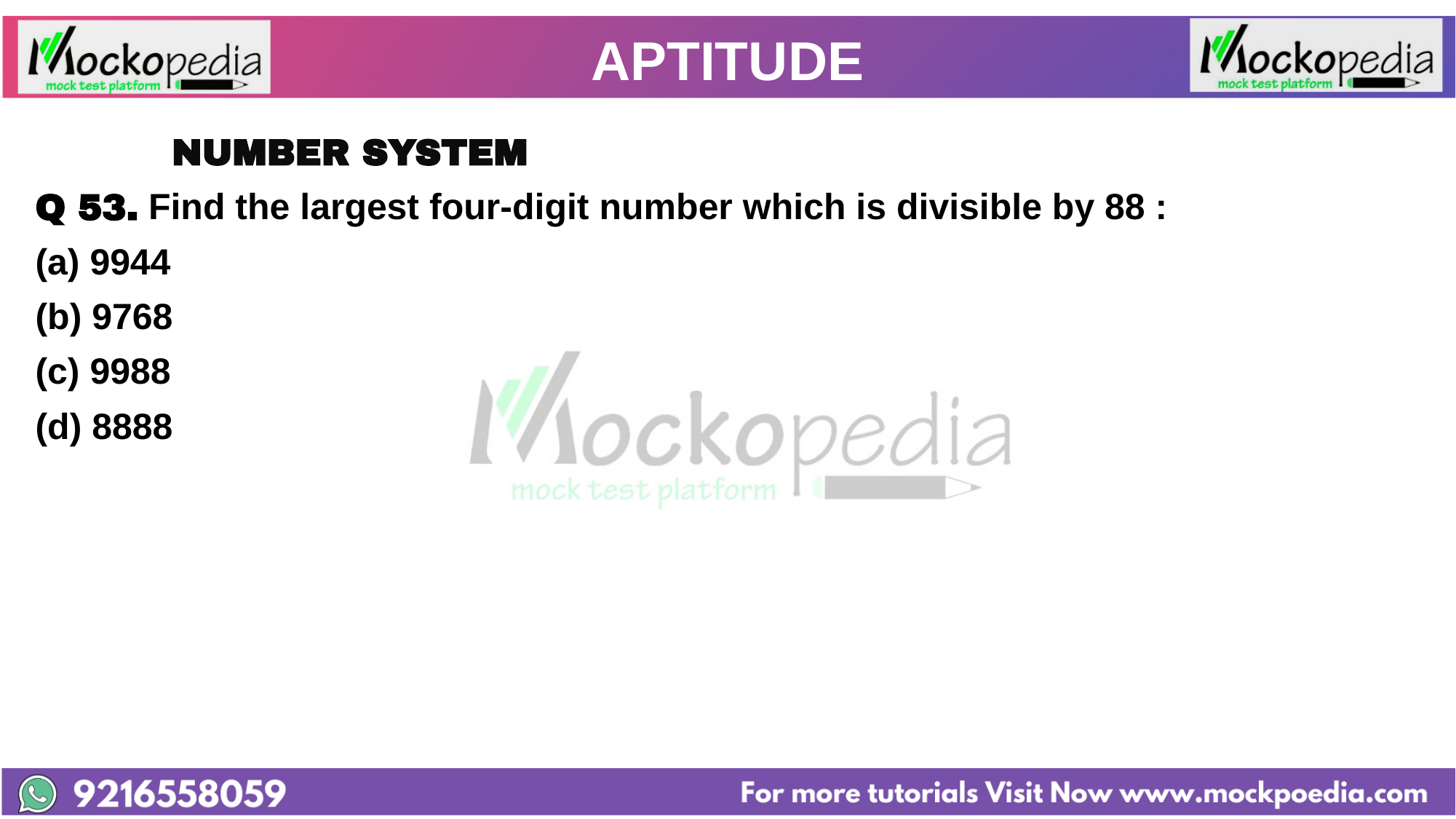

# APTITUDE
		NUMBER SYSTEM
Q 53. Find the largest four-digit number which is divisible by 88 :
9944
(b) 9768
(c) 9988
(d) 8888